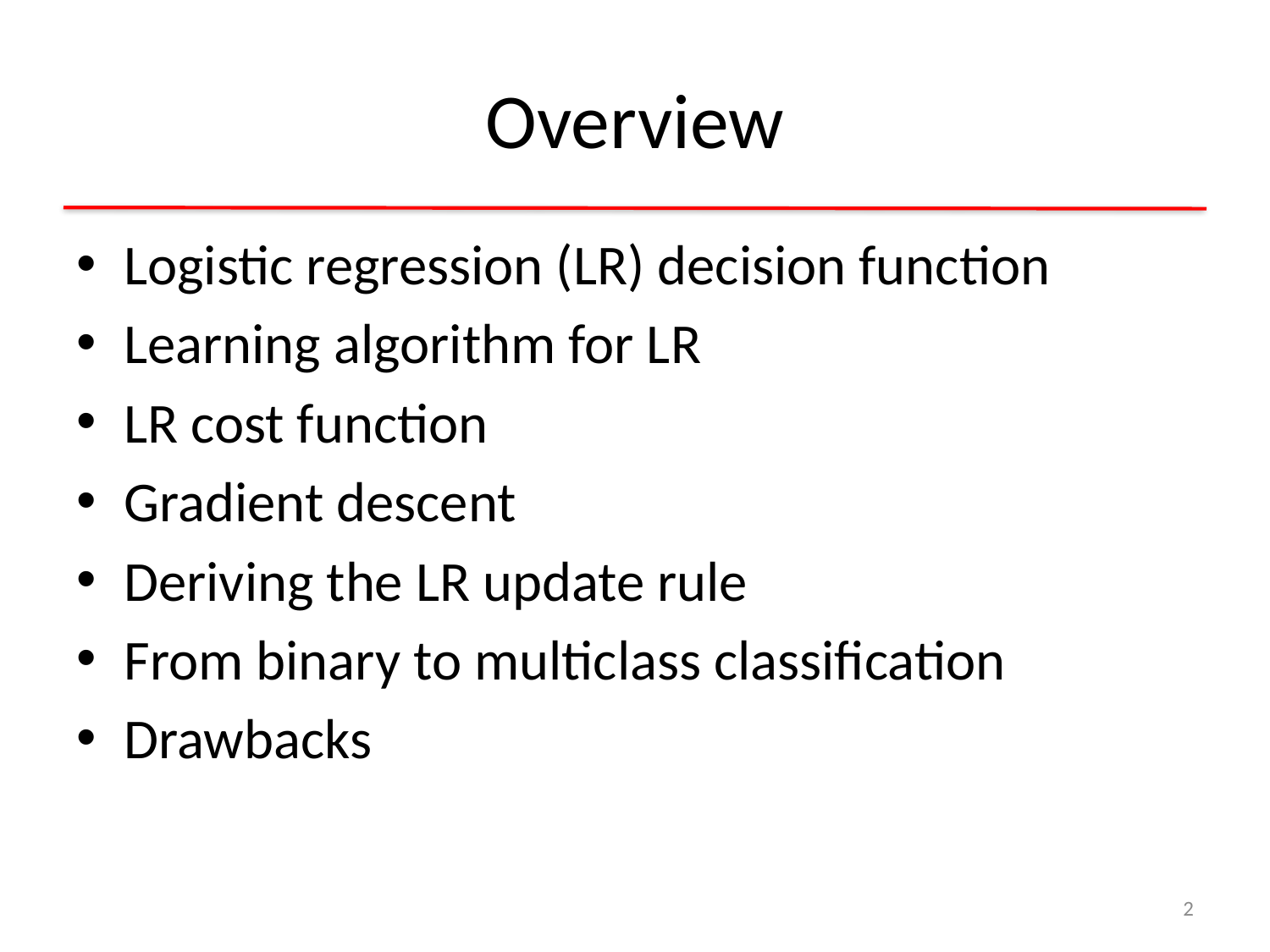

# Overview
Logistic regression (LR) decision function
Learning algorithm for LR
LR cost function
Gradient descent
Deriving the LR update rule
From binary to multiclass classification
Drawbacks
2